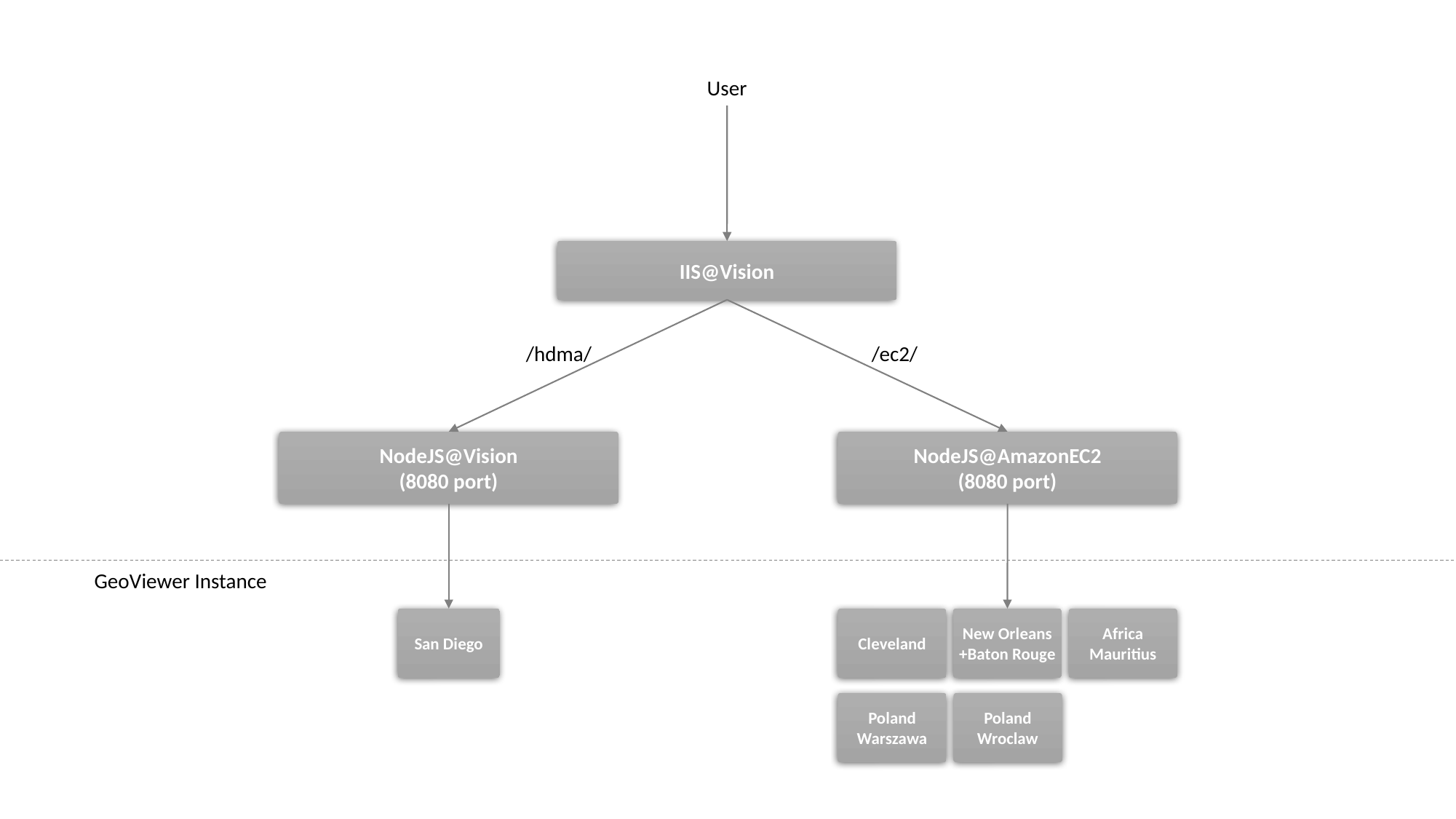

User
IIS@Vision
/hdma/
/ec2/
NodeJS@AmazonEC2
(8080 port)
NodeJS@Vision
(8080 port)
GeoViewer Instance
San Diego
New Orleans
+Baton Rouge
Cleveland
Africa
Mauritius
Poland
Warszawa
Poland
Wroclaw